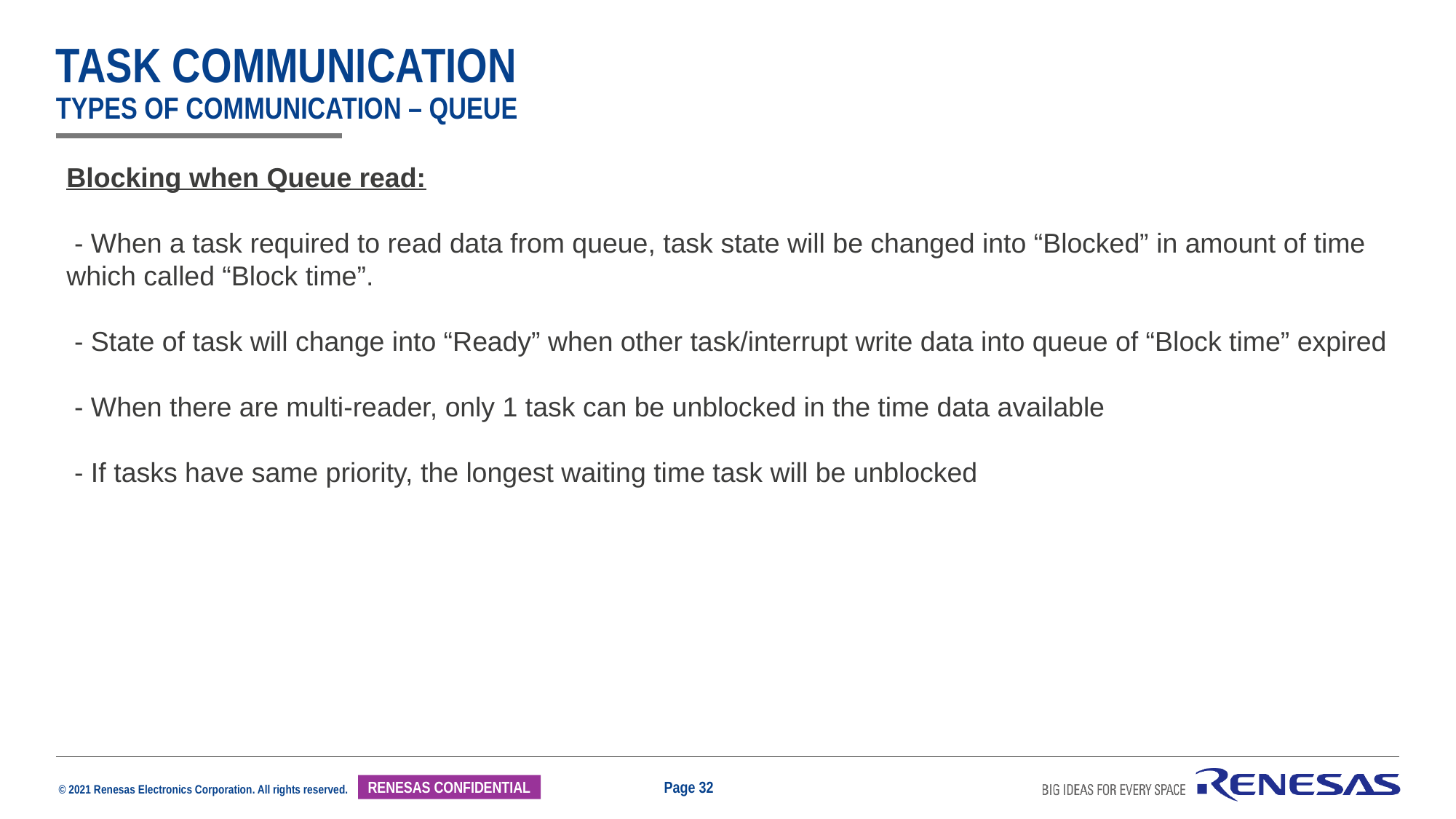

# task communication types of communication – queue
Blocking when Queue read:

 - When a task required to read data from queue, task state will be changed into “Blocked” in amount of time which called “Block time”.

 - State of task will change into “Ready” when other task/interrupt write data into queue of “Block time” expired

 - When there are multi-reader, only 1 task can be unblocked in the time data available

 - If tasks have same priority, the longest waiting time task will be unblocked